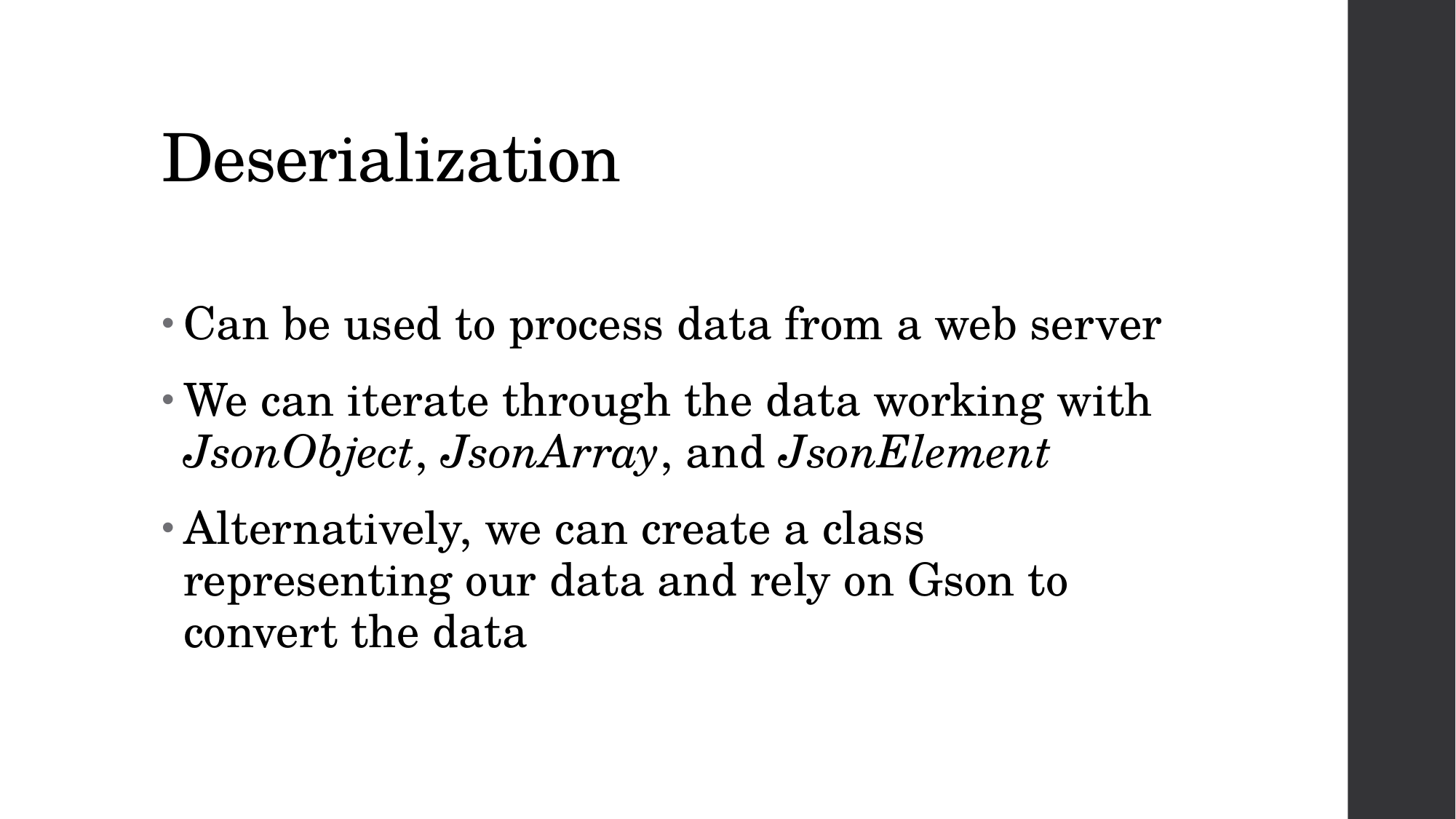

# Deserialization
Can be used to process data from a web server
We can iterate through the data working with JsonObject, JsonArray, and JsonElement
Alternatively, we can create a class representing our data and rely on Gson to convert the data